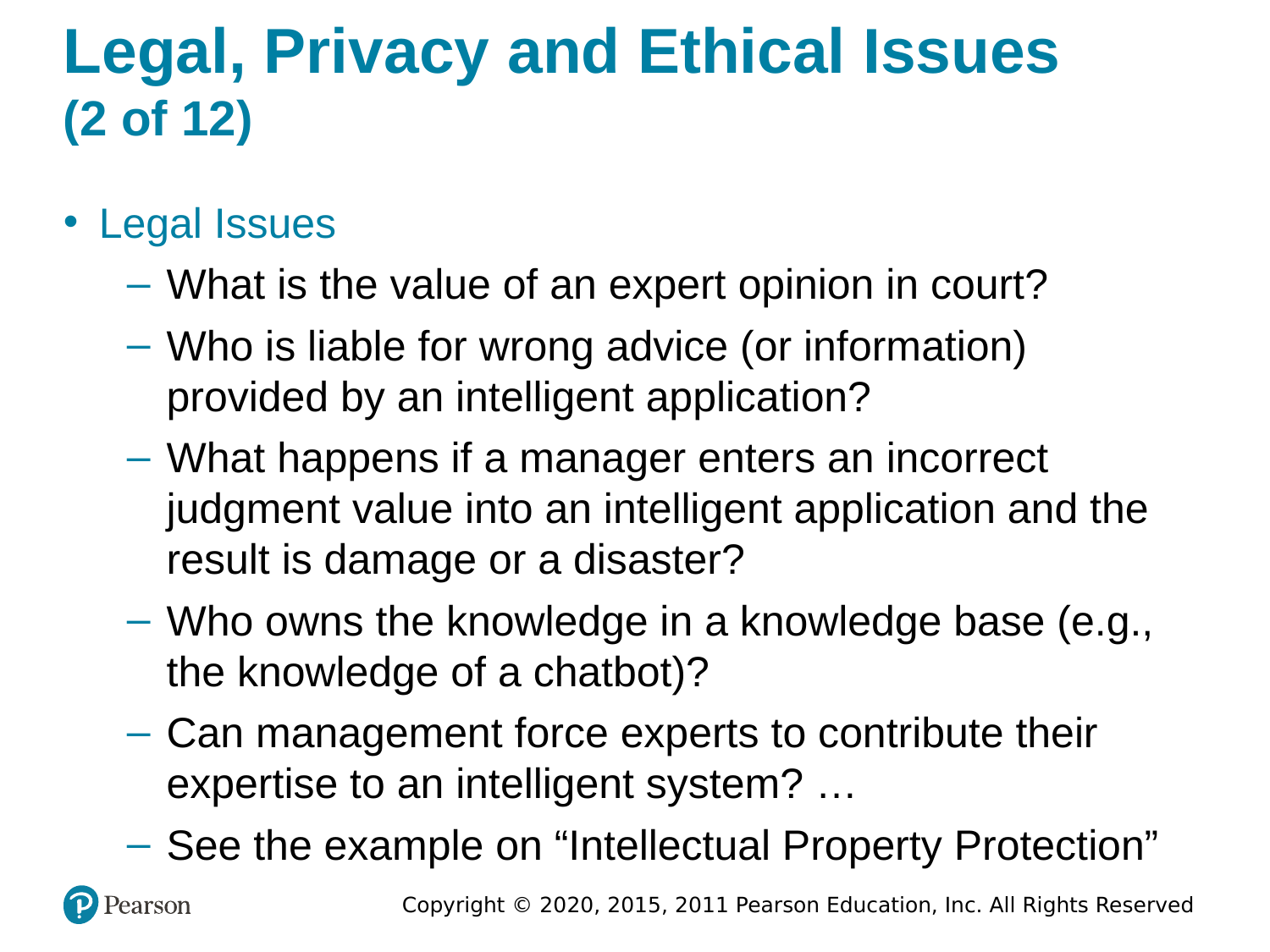

# Legal, Privacy and Ethical Issues      (2 of 12)
Legal Issues
What is the value of an expert opinion in court?
Who is liable for wrong advice (or information) provided by an intelligent application?
What happens if a manager enters an incorrect judgment value into an intelligent application and the result is damage or a disaster?
Who owns the knowledge in a knowledge base (e.g., the knowledge of a chatbot)?
Can management force experts to contribute their expertise to an intelligent system? …
See the example on “Intellectual Property Protection”